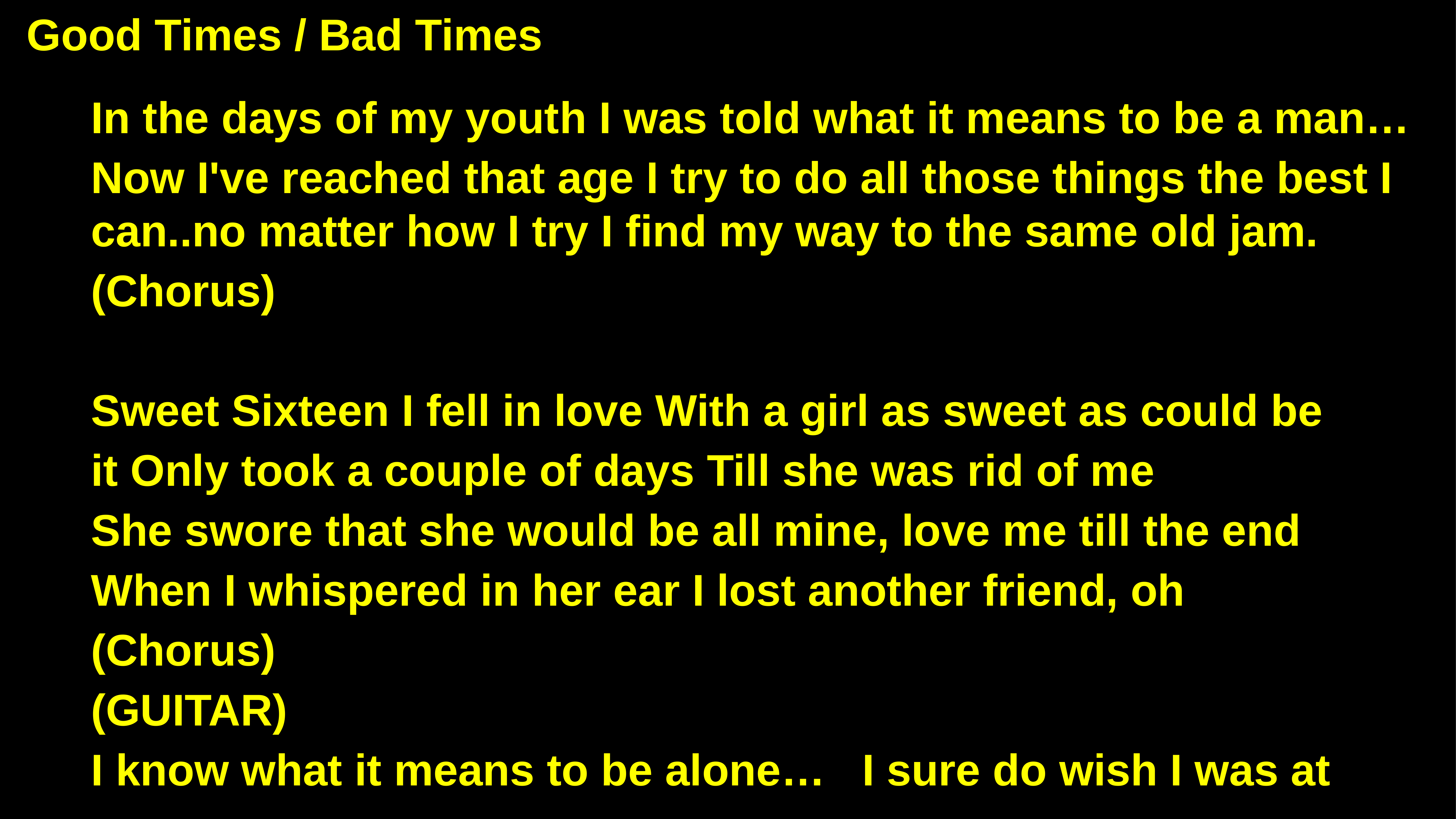

Good Times / Bad Times
In the days of my youth I was told what it means to be a man…
Now I've reached that age I try to do all those things the best I can..no matter how I try I find my way to the same old jam.
(Chorus)

Sweet Sixteen I fell in love With a girl as sweet as could be
it Only took a couple of days Till she was rid of me
She swore that she would be all mine, love me till the end
When I whispered in her ear I lost another friend, oh
(Chorus)
(GUITAR)
I know what it means to be alone…   I sure do wish I was at